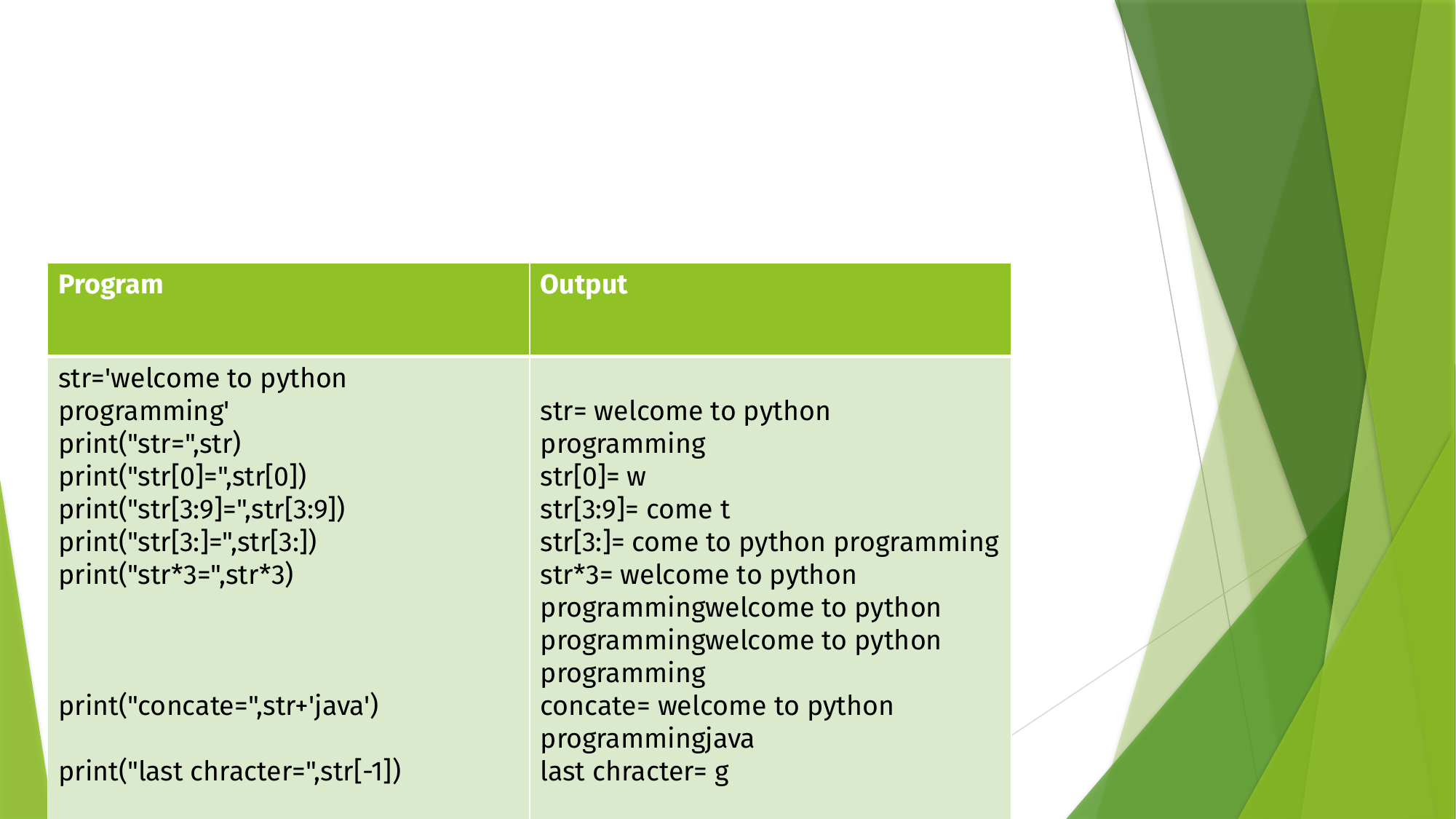

#

| Program | Output |
| --- | --- |
| str='welcome to python programming' print("str=",str) print("str[0]=",str[0]) print("str[3:9]=",str[3:9]) print("str[3:]=",str[3:]) print("str\*3=",str\*3) print("concate=",str+'java') print("last chracter=",str[-1]) | str= welcome to python programming str[0]= w str[3:9]= come t str[3:]= come to python programming str\*3= welcome to python programmingwelcome to python programmingwelcome to python programming concate= welcome to python programmingjava last chracter= g |